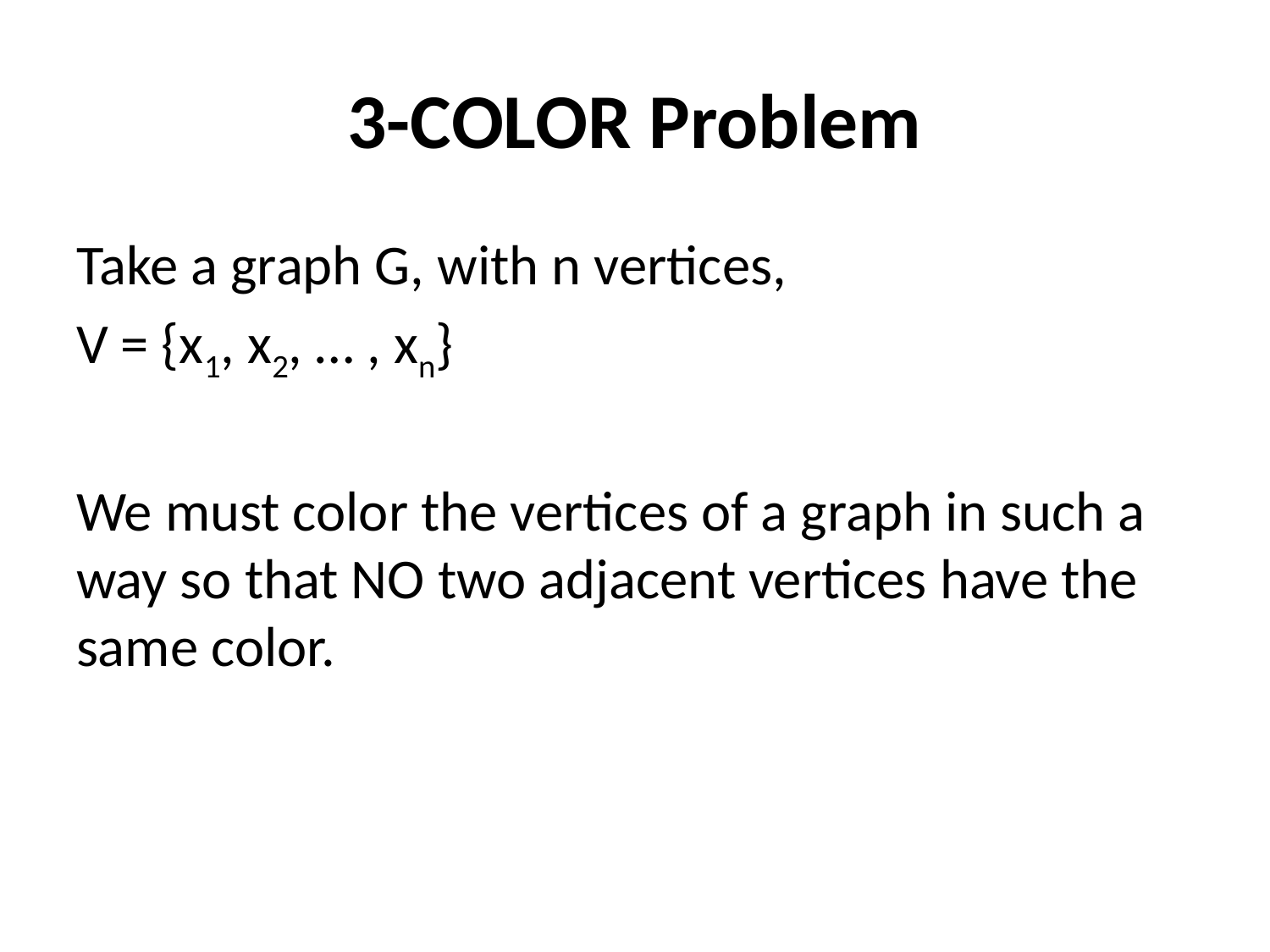

# 3-COLOR Problem
Take a graph G, with n vertices,
V = {x1, x2, … , xn}

We must color the vertices of a graph in such a way so that NO two adjacent vertices have the same color.